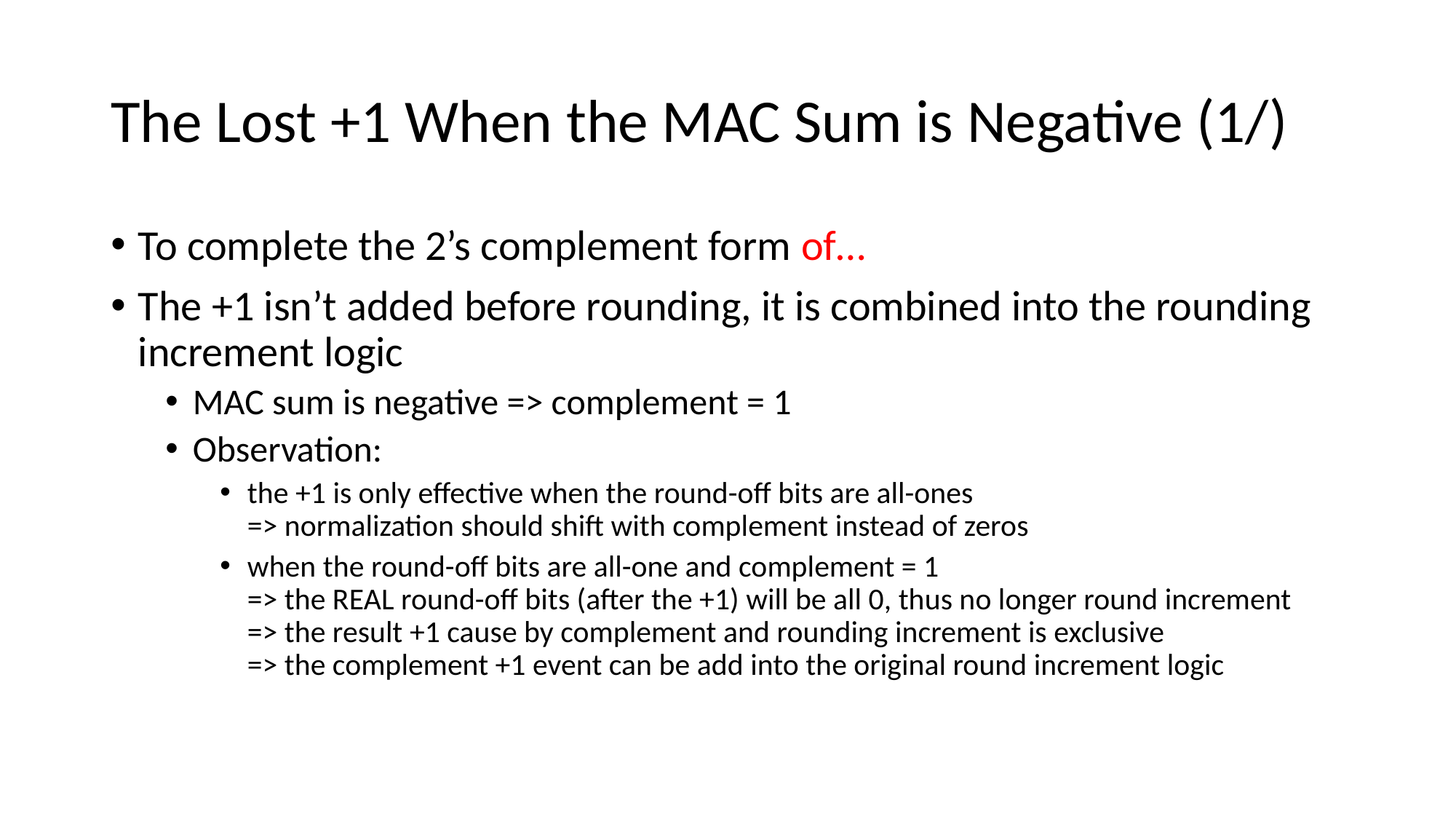

# The Lost +1 When the MAC Sum is Negative (1/)
To complete the 2’s complement form of…
The +1 isn’t added before rounding, it is combined into the rounding increment logic
MAC sum is negative => complement = 1
Observation:
the +1 is only effective when the round-off bits are all-ones
=> normalization should shift with complement instead of zeros
when the round-off bits are all-one and complement = 1
=> the REAL round-off bits (after the +1) will be all 0, thus no longer round increment
=> the result +1 cause by complement and rounding increment is exclusive
=> the complement +1 event can be add into the original round increment logic